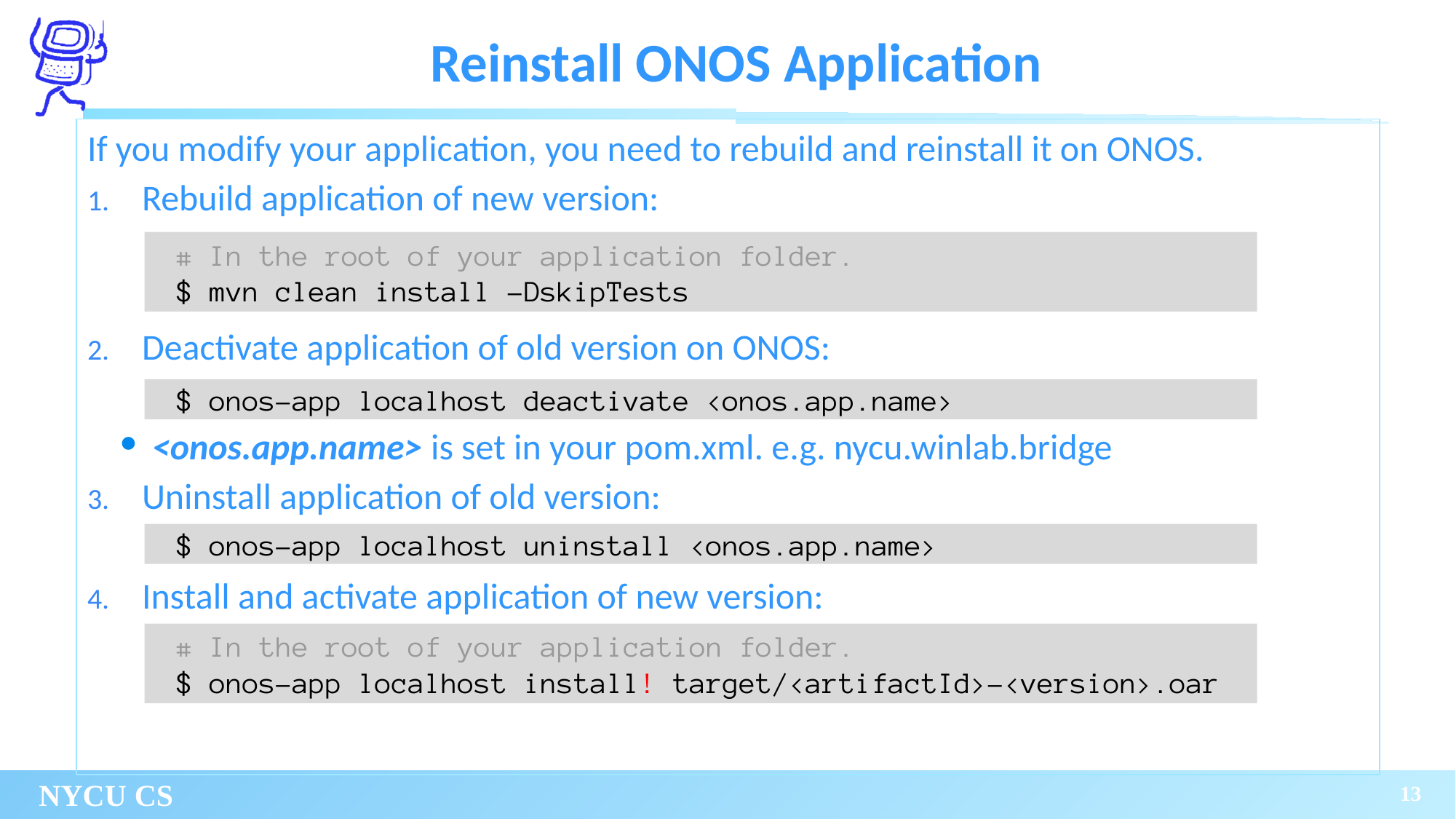

# Reinstall ONOS Application
If you modify your application, you need to rebuild and reinstall it on ONOS.
Rebuild application of new version:

Deactivate application of old version on ONOS:

<onos.app.name> is set in your pom.xml. e.g. nycu.winlab.bridge
Uninstall application of old version:

Install and activate application of new version:
# In the root of your application folder.
$ ﻿mvn clean install -DskipTests
$ onos-app localhost deactivate <onos.app.name>
$ onos-app localhost uninstall <onos.app.name>
# In the root of your application folder.
$ onos-app localhost install! target/<artifactId>-<version>.oar
13